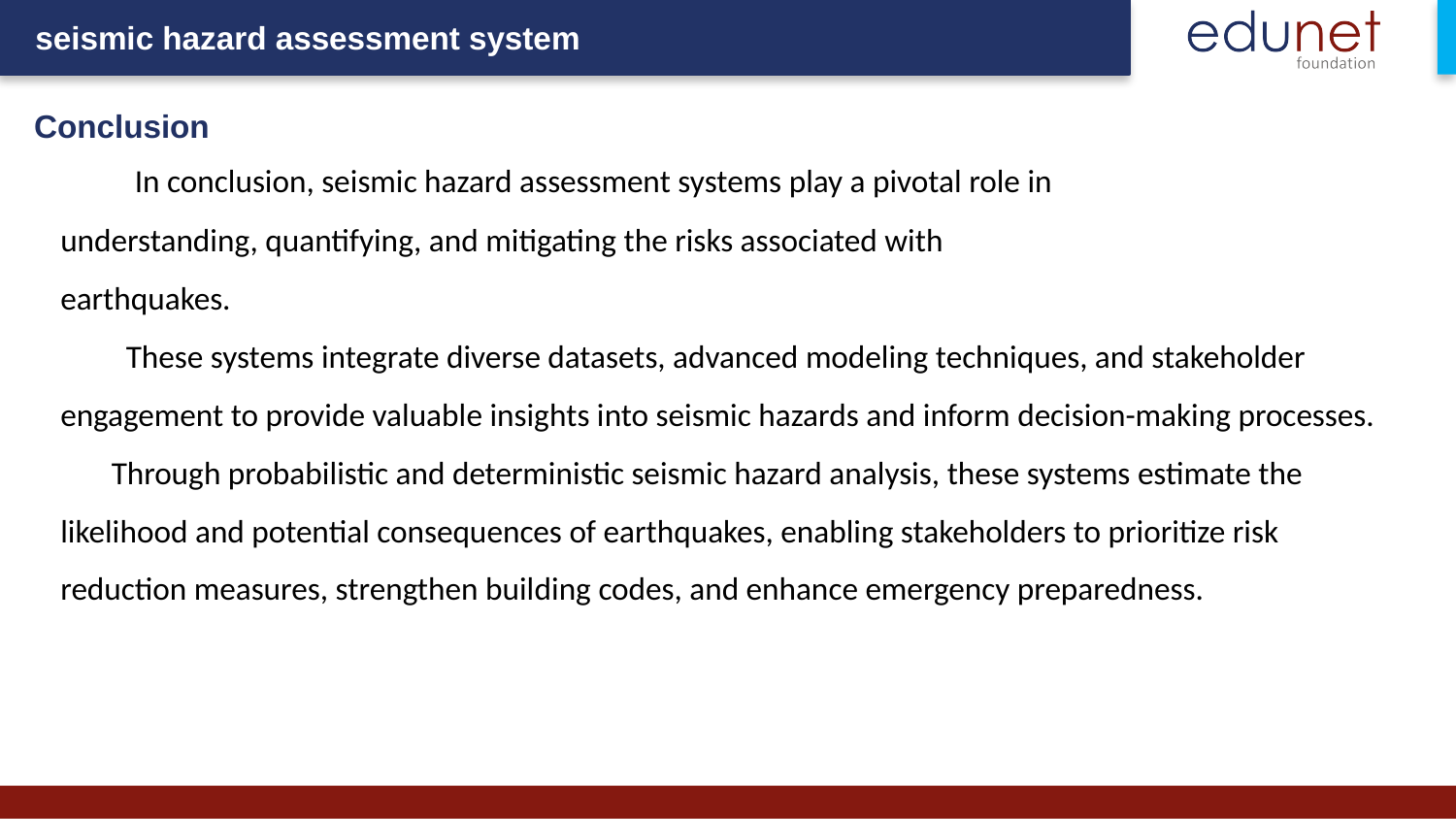

Conclusion
         In conclusion, seismic hazard assessment systems play a pivotal role in
understanding, quantifying, and mitigating the risks associated with
earthquakes.
         These systems integrate diverse datasets, advanced modeling techniques, and stakeholder engagement to provide valuable insights into seismic hazards and inform decision-making processes.
       Through probabilistic and deterministic seismic hazard analysis, these systems estimate the likelihood and potential consequences of earthquakes, enabling stakeholders to prioritize risk reduction measures, strengthen building codes, and enhance emergency preparedness.